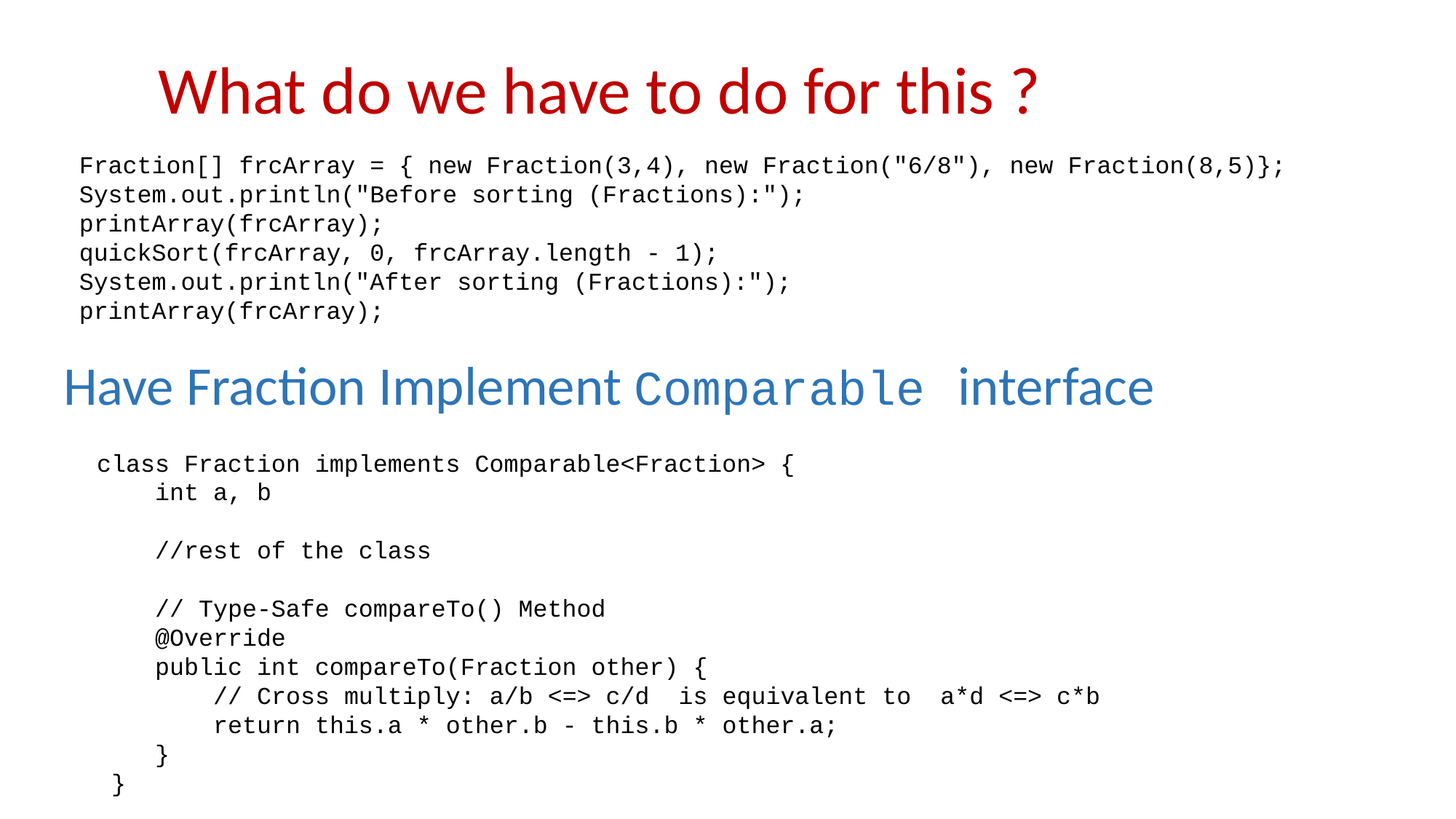

# What do we have to do for this ?
 Fraction[] frcArray = { new Fraction(3,4), new Fraction("6/8"), new Fraction(8,5)};
 System.out.println("Before sorting (Fractions):");
 printArray(frcArray);
 quickSort(frcArray, 0, frcArray.length - 1);
 System.out.println("After sorting (Fractions):");
 printArray(frcArray);
Have Fraction Implement Comparable interface
class Fraction implements Comparable<Fraction> {
    int a, b

    //rest of the class

    // Type-Safe compareTo() Method
    @Override
    public int compareTo(Fraction other) {
        // Cross multiply: a/b <=> c/d  is equivalent to  a*d <=> c*b
        return this.a * other.b - this.b * other.a;
    }
 }